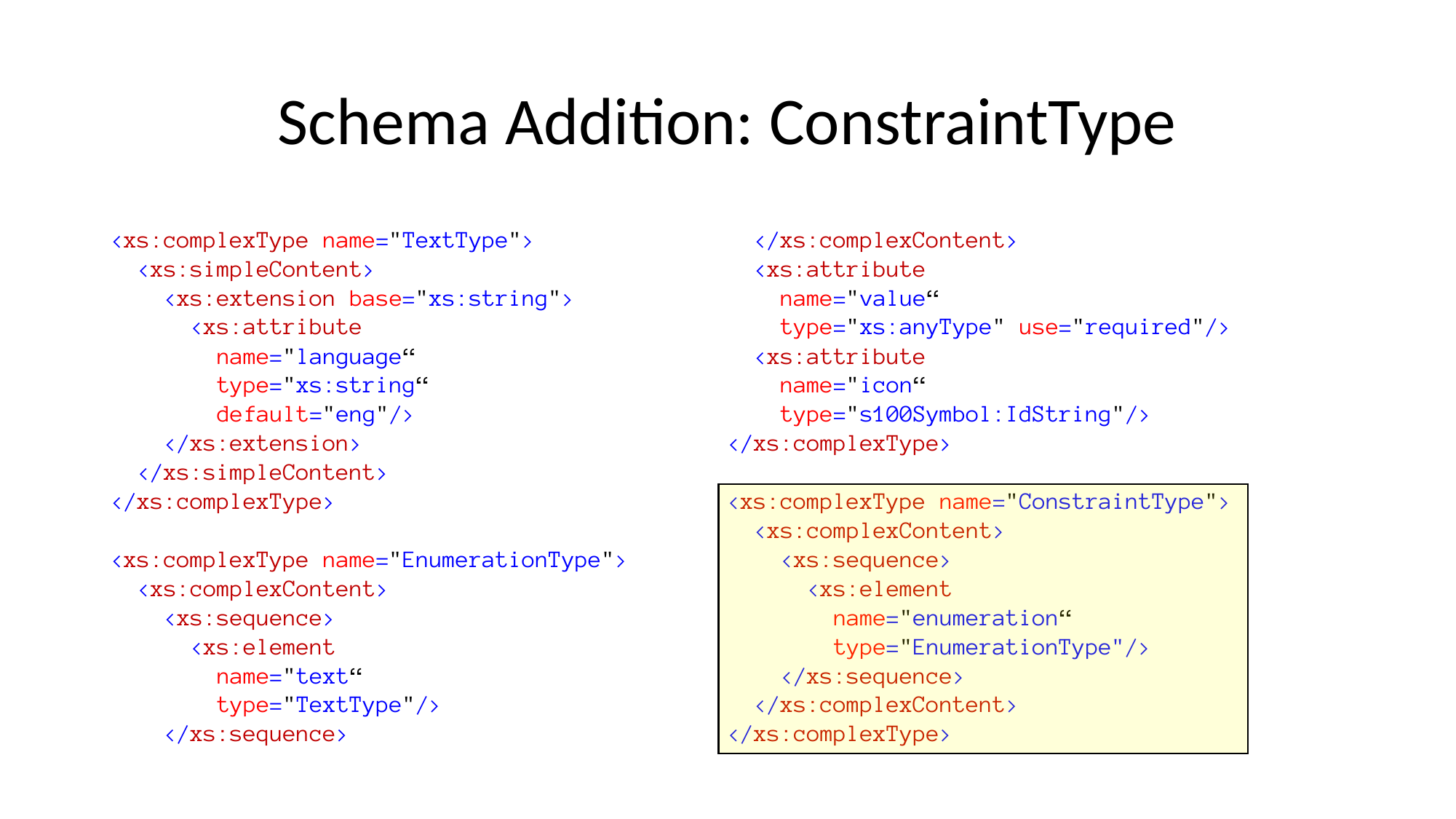

# Schema Addition: ConstraintType
<xs:complexType name="TextType">
  <xs:simpleContent>
    <xs:extension base="xs:string">
      <xs:attribute
        name="language“
        type="xs:string“
        default="eng"/>
    </xs:extension>
  </xs:simpleContent>
</xs:complexType>

<xs:complexType name="EnumerationType">
  <xs:complexContent>
    <xs:sequence>
      <xs:element
        name="text“
        type="TextType"/>
    </xs:sequence>
  </xs:complexContent>
  <xs:attribute
    name="value“
    type="xs:anyType" use="required"/>
  <xs:attribute
    name="icon“
    type="s100Symbol:IdString"/>
</xs:complexType>

<xs:complexType name="ConstraintType">
  <xs:complexContent>
    <xs:sequence>
      <xs:element
        name="enumeration“
        type="EnumerationType"/>
    </xs:sequence>
  </xs:complexContent>
</xs:complexType>